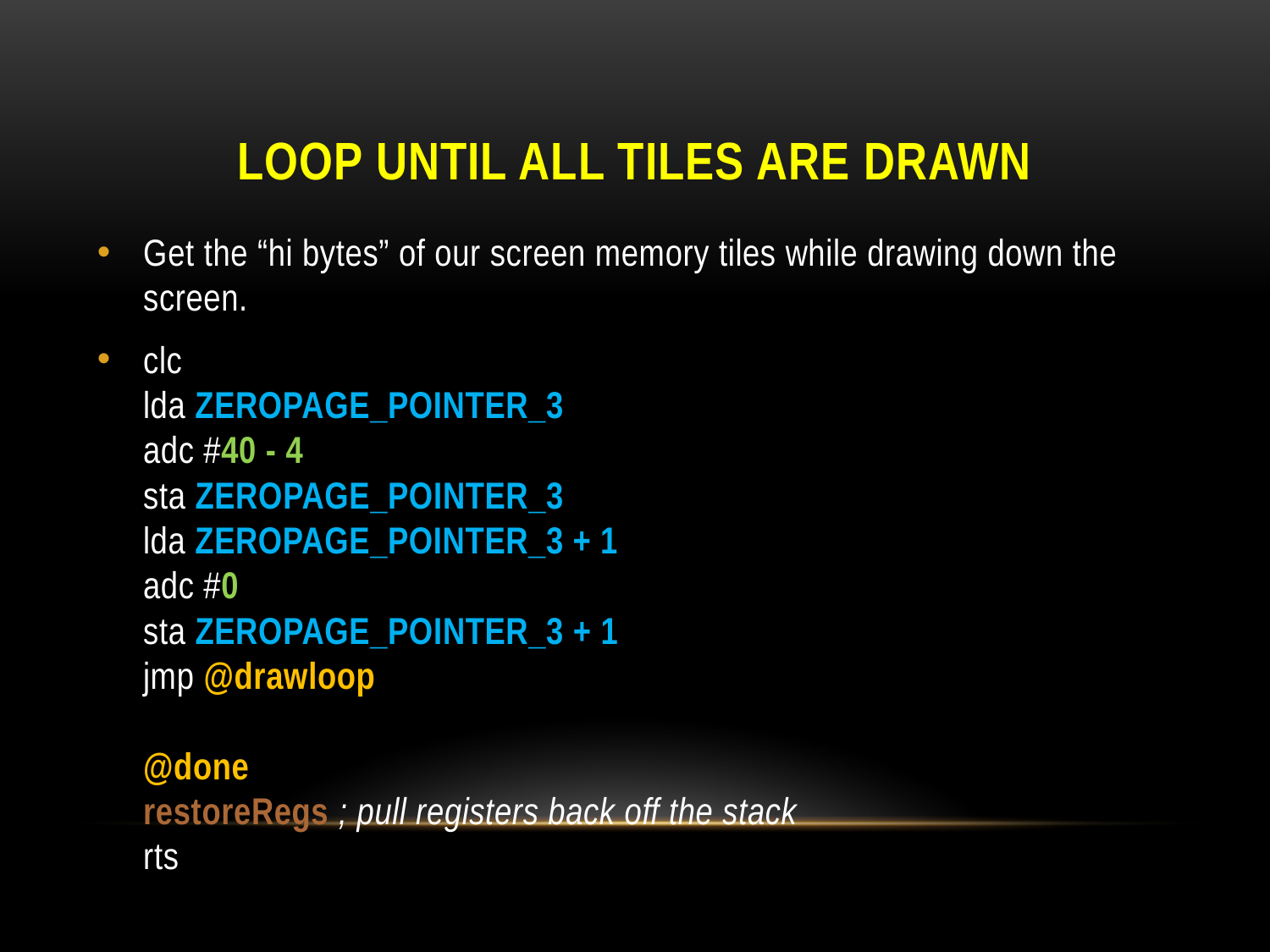

# Loop until all tiles are drawn
Get the “hi bytes” of our screen memory tiles while drawing down the screen.
clc
lda ZEROPAGE_POINTER_3
adc #40 - 4
sta ZEROPAGE_POINTER_3
lda ZEROPAGE_POINTER_3 + 1
adc #0
sta ZEROPAGE_POINTER_3 + 1
jmp @drawloop
@done
restoreRegs ; pull registers back off the stack
rts